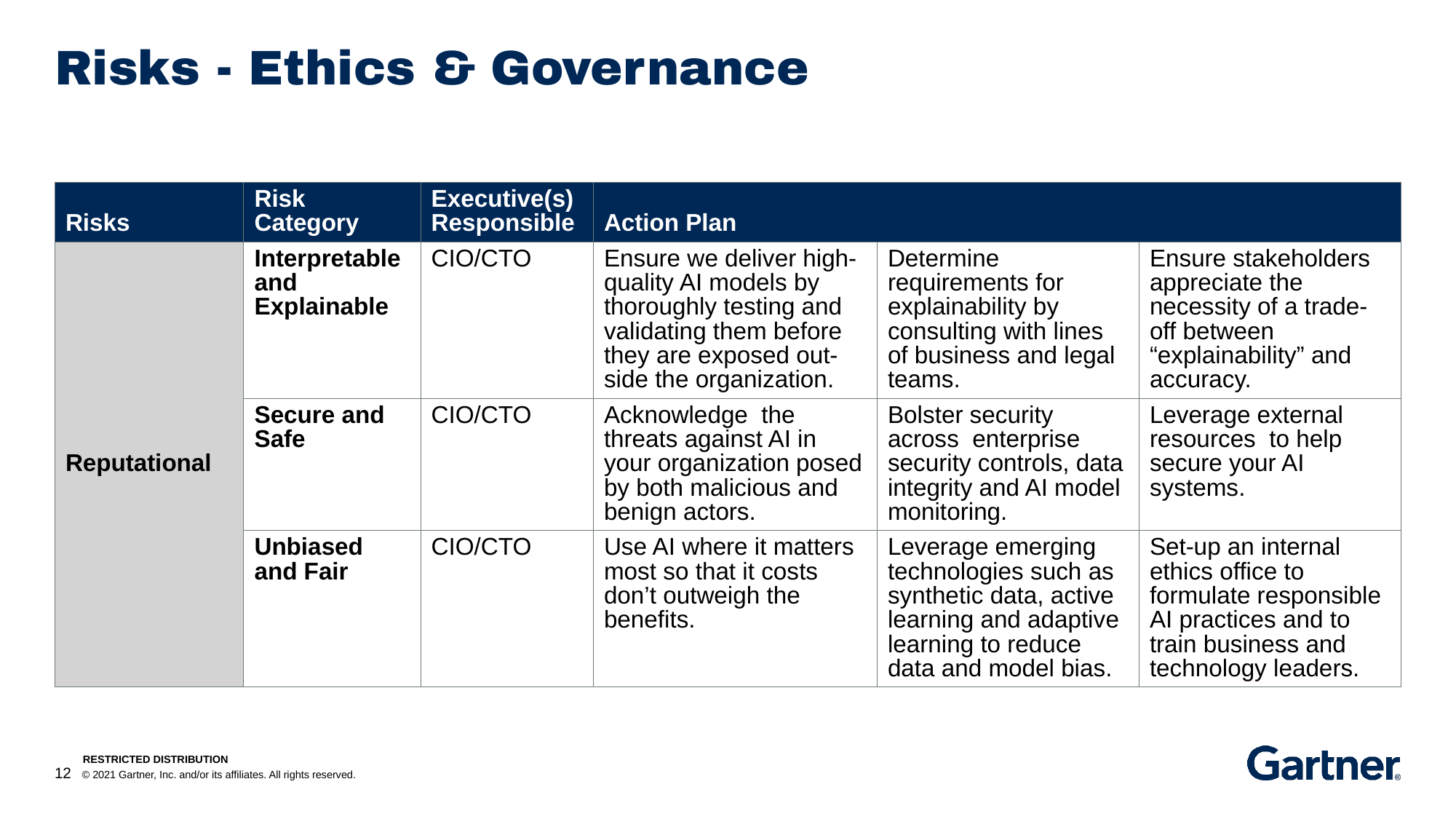

# Risks - Ethics & Governance
| Risks | Risk Category | Executive(s) Responsible | Action Plan |  |  |
| --- | --- | --- | --- | --- | --- |
| Reputational | Interpretable and Explainable | CIO/CTO | Ensure we deliver high-quality AI models by thoroughly testing and validating them before they are exposed out-side the organization. | Determine requirements for explainability by consulting with lines of business and legal teams. | Ensure stakeholders appreciate the necessity of a trade-off between “explainability” and accuracy. |
|  | Secure and Safe | CIO/CTO | Acknowledge the threats against AI in your organization posed by both malicious and benign actors. | Bolster security across enterprise security controls, data integrity and AI model monitoring. | Leverage external resources to help secure your AI systems. |
|  | Unbiased and Fair | CIO/CTO | Use AI where it matters most so that it costs don’t outweigh the benefits. | Leverage emerging technologies such as synthetic data, active learning and adaptive learning to reduce data and model bias. | Set-up an internal ethics office to formulate responsible AI practices and to train business and technology leaders. |